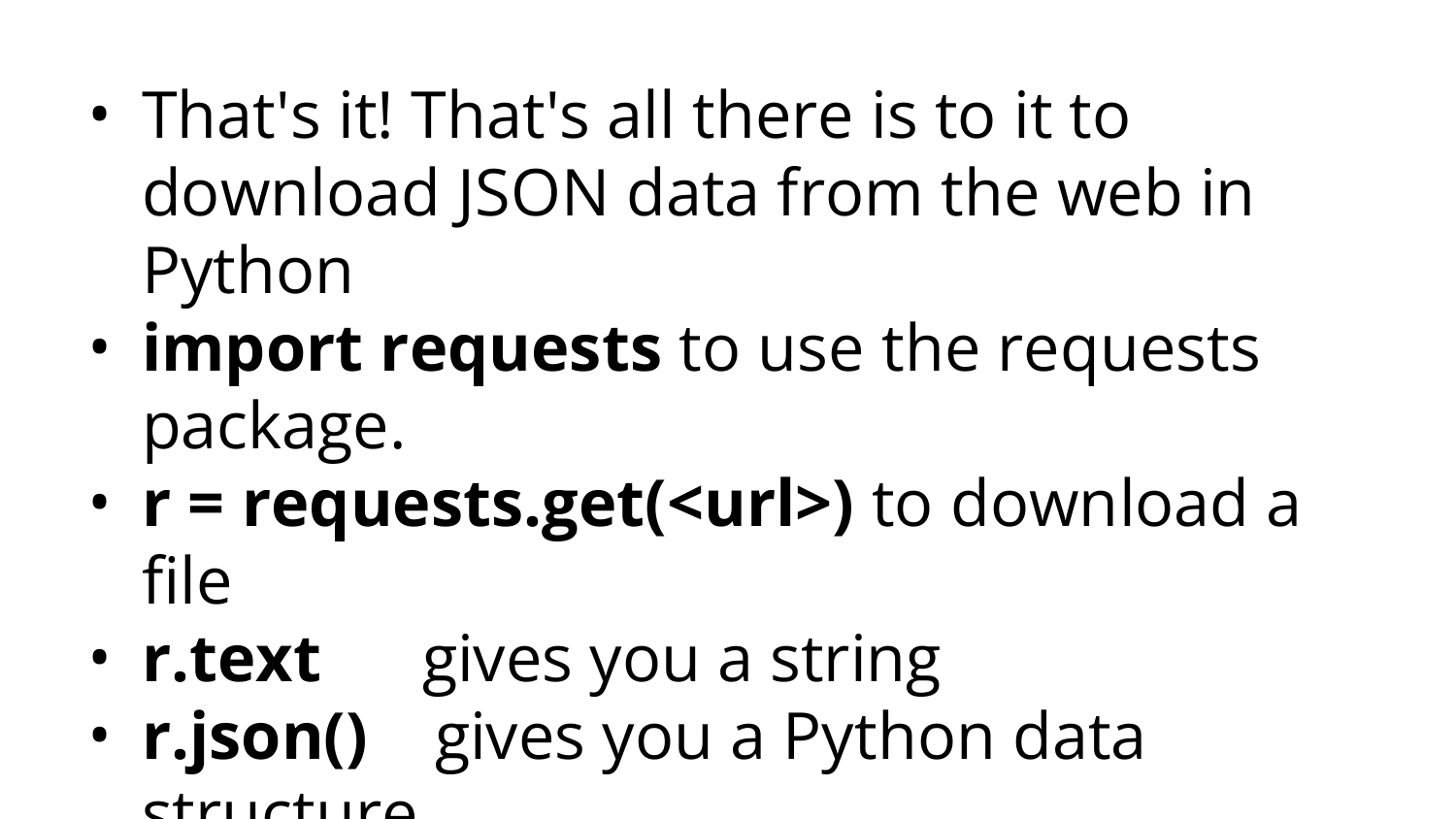

That's it! That's all there is to it to download JSON data from the web in Python
import requests to use the requests package.
r = requests.get(<url>) to download a file
r.text      gives you a string
r.json()    gives you a Python data structure